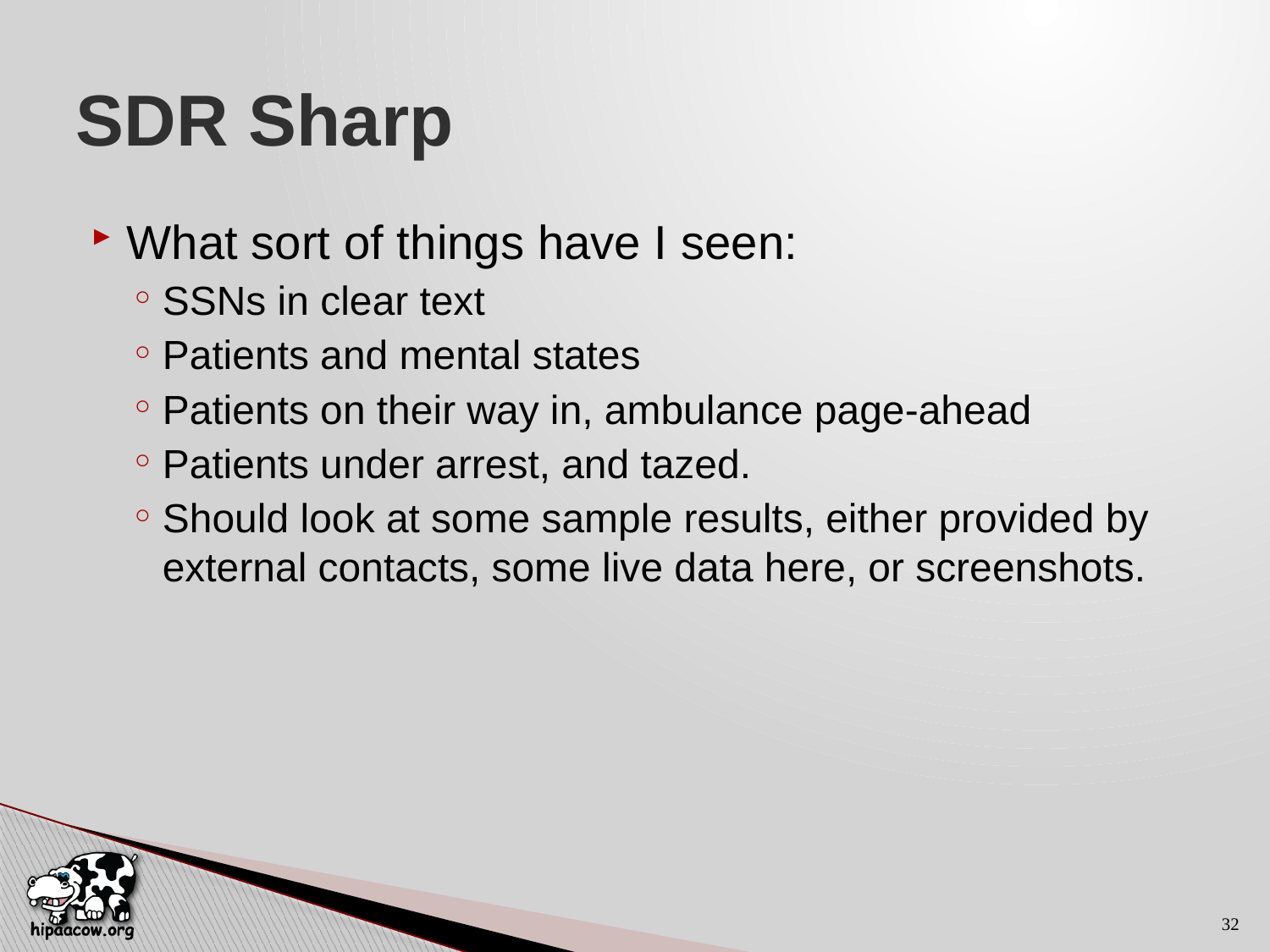

# SDR Sharp
What sort of things have I seen:
SSNs in clear text
Patients and mental states
Patients on their way in, ambulance page-ahead
Patients under arrest, and tazed.
Should look at some sample results, either provided by external contacts, some live data here, or screenshots.

32